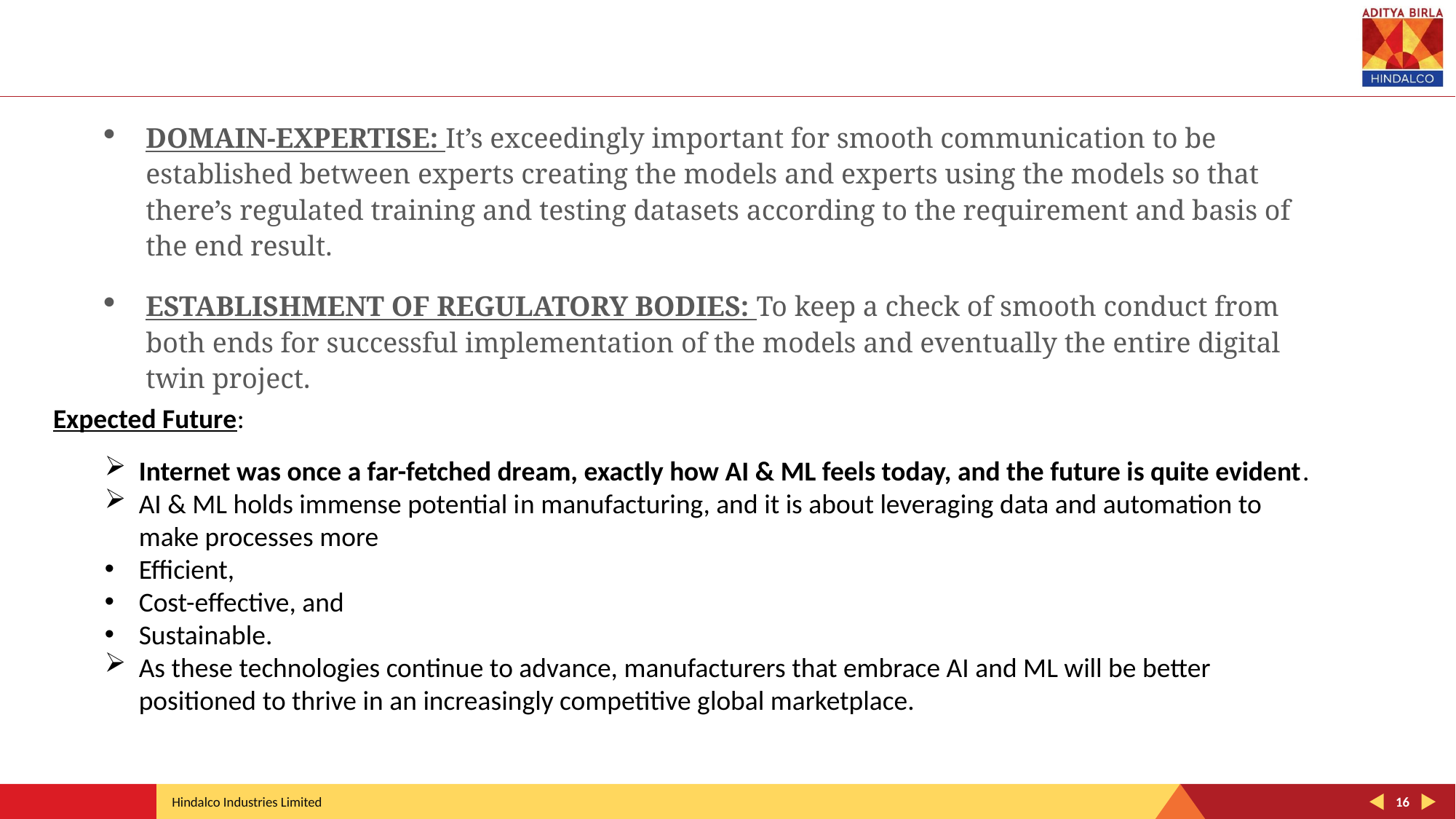

DOMAIN-EXPERTISE: It’s exceedingly important for smooth communication to be established between experts creating the models and experts using the models so that there’s regulated training and testing datasets according to the requirement and basis of the end result.
ESTABLISHMENT OF REGULATORY BODIES: To keep a check of smooth conduct from both ends for successful implementation of the models and eventually the entire digital twin project.

		Utility
• Demand response
• Frequency regulation

	• Volt control
Expected Future:

Internet was once a far-fetched dream, exactly how AI & ML feels today, and the future is quite evident.
AI & ML holds immense potential in manufacturing, and it is about leveraging data and automation to make processes more
Efficient,
Cost-effective, and
Sustainable.
As these technologies continue to advance, manufacturers that embrace AI and ML will be better positioned to thrive in an increasingly competitive global marketplace.

16